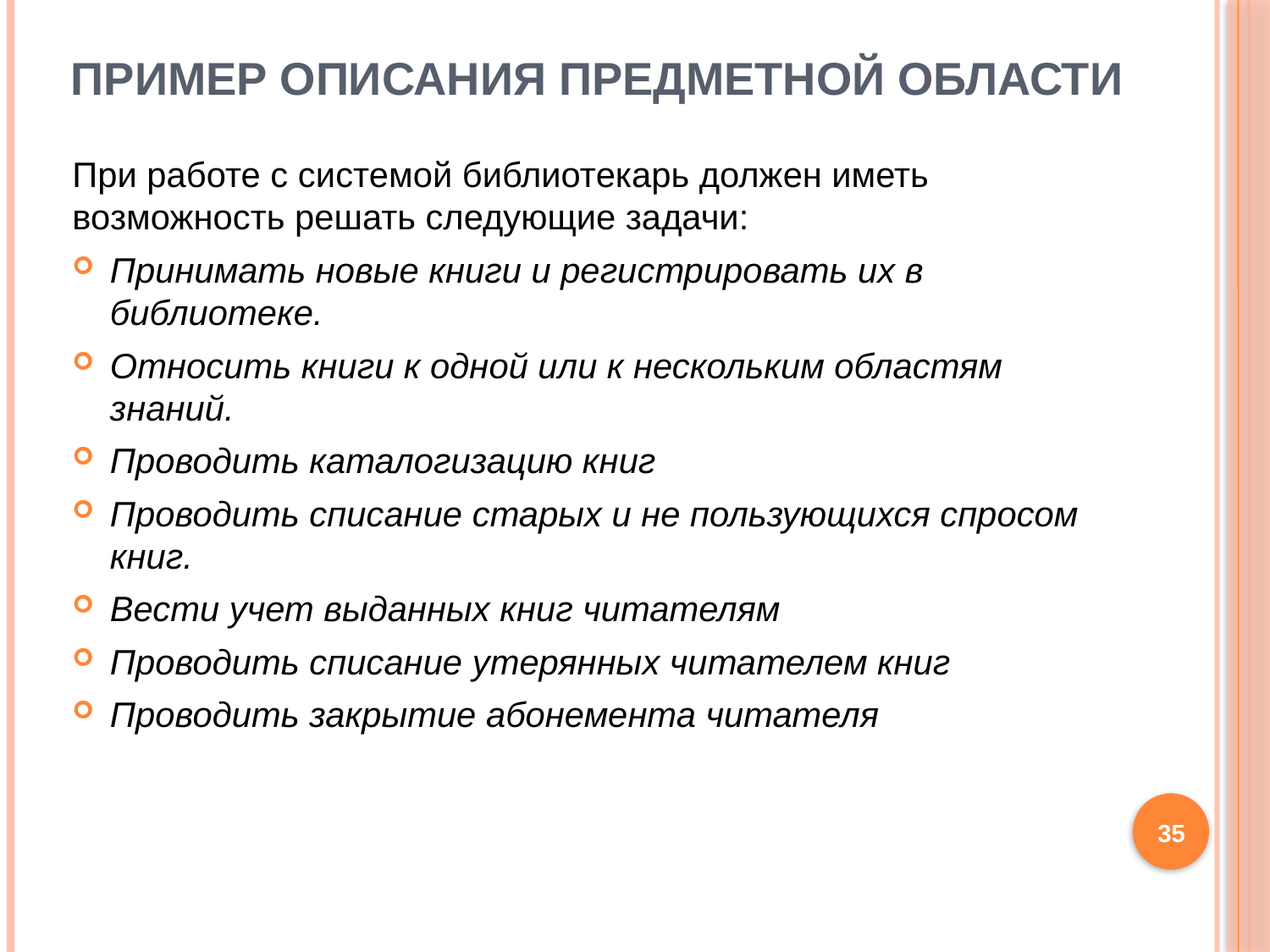

Пример описания предметной области
При работе с системой библиотекарь должен иметь возможность решать следующие задачи:
Принимать новые книги и регистрировать их в библиотеке.
Относить книги к одной или к нескольким областям знаний.
Проводить каталогизацию книг
Проводить списание старых и не пользующихся спросом книг.
Вести учет выданных книг читателям
Проводить списание утерянных читателем книг
Проводить закрытие абонемента читателя
35